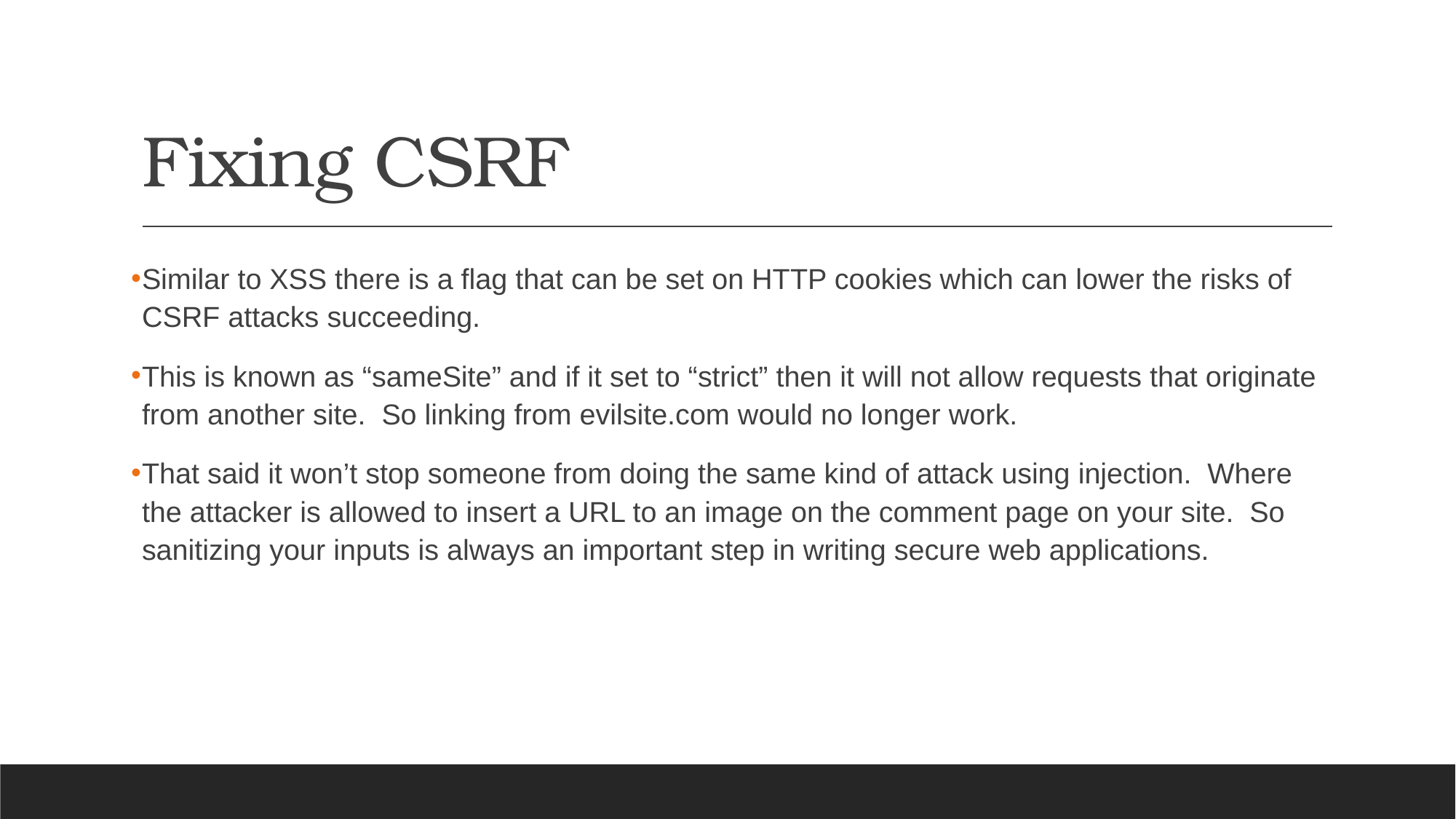

# Fixing CSRF
Similar to XSS there is a flag that can be set on HTTP cookies which can lower the risks of CSRF attacks succeeding.
This is known as “sameSite” and if it set to “strict” then it will not allow requests that originate from another site.  So linking from evilsite.com would no longer work.
That said it won’t stop someone from doing the same kind of attack using injection.  Where the attacker is allowed to insert a URL to an image on the comment page on your site.  So sanitizing your inputs is always an important step in writing secure web applications.